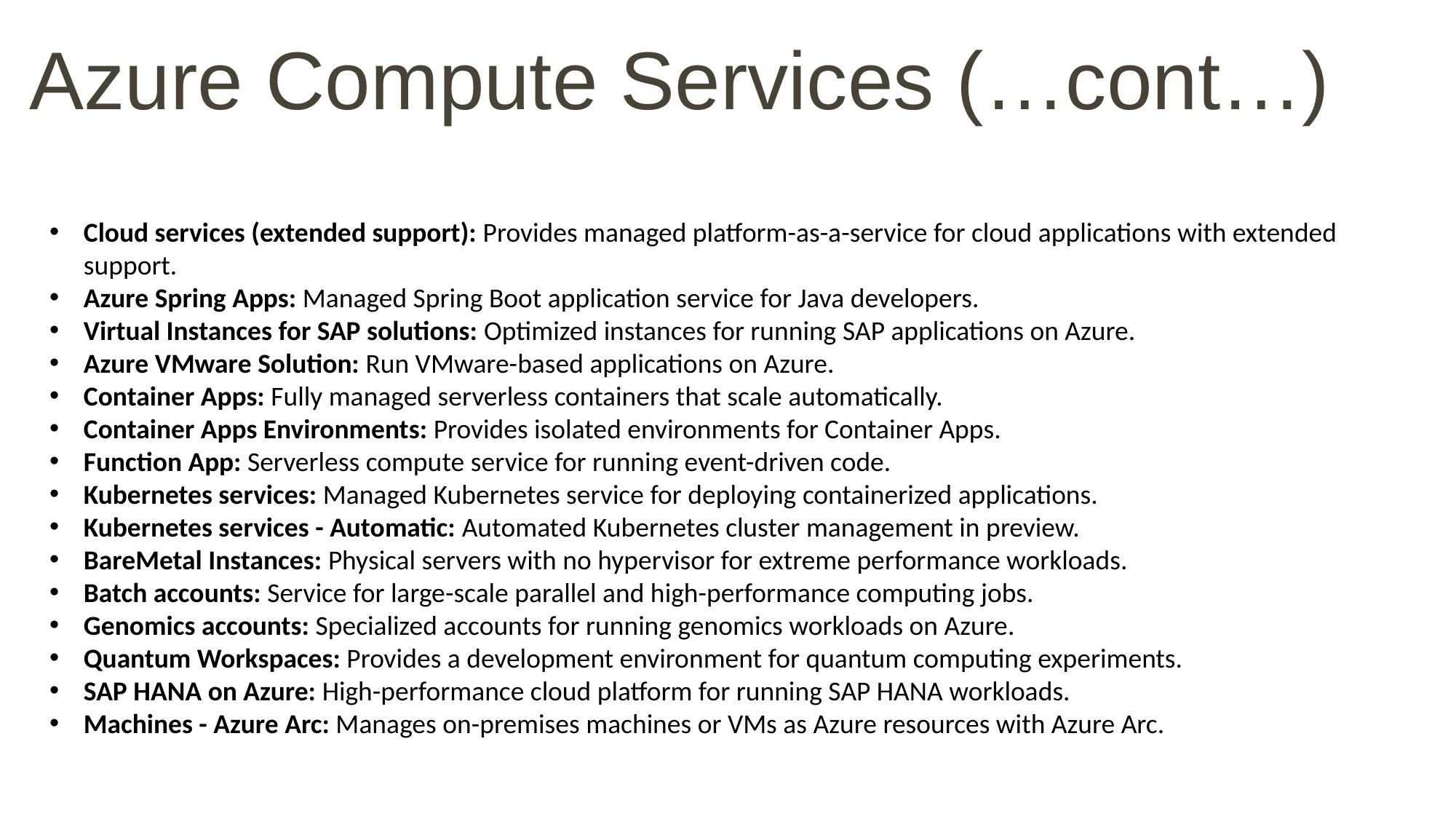

Azure Compute Services (…cont…)

Cloud services (extended support): Provides managed platform-as-a-service for cloud applications with extended support.
Azure Spring Apps: Managed Spring Boot application service for Java developers.
Virtual Instances for SAP solutions: Optimized instances for running SAP applications on Azure.
Azure VMware Solution: Run VMware-based applications on Azure.
Container Apps: Fully managed serverless containers that scale automatically.
Container Apps Environments: Provides isolated environments for Container Apps.
Function App: Serverless compute service for running event-driven code.
Kubernetes services: Managed Kubernetes service for deploying containerized applications.
Kubernetes services - Automatic: Automated Kubernetes cluster management in preview.
BareMetal Instances: Physical servers with no hypervisor for extreme performance workloads.
Batch accounts: Service for large-scale parallel and high-performance computing jobs.
Genomics accounts: Specialized accounts for running genomics workloads on Azure.
Quantum Workspaces: Provides a development environment for quantum computing experiments.
SAP HANA on Azure: High-performance cloud platform for running SAP HANA workloads.
Machines - Azure Arc: Manages on-premises machines or VMs as Azure resources with Azure Arc.